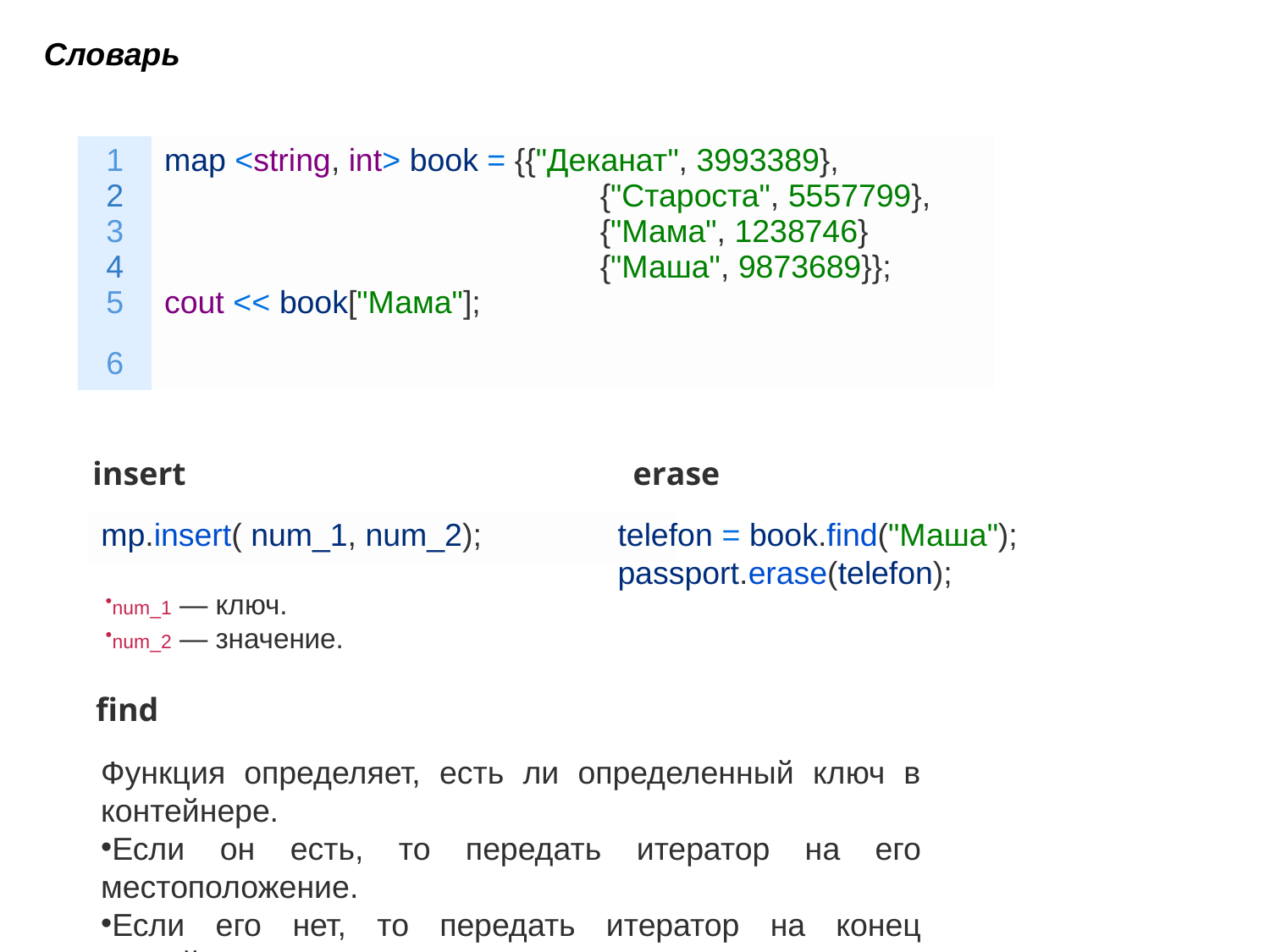

Словарь
| 1 2 3 4 5 | map <string, int> book = {{"Деканат", 3993389},                              {"Староста", 5557799},                              {"Мама", 1238746} {"Маша", 9873689}};   cout << book["Мама"]; |
| --- | --- |
| 6 |  |
insert
erase
telefon = book.find("Маша");
passport.erase(telefon);
| mp.insert( num\_1, num\_2); |
| --- |
num_1 — ключ.
num_2 — значение.
find
Функция определяет, есть ли определенный ключ в контейнере.
Если он есть, то передать итератор на его местоположение.
Если его нет, то передать итератор на конец контейнера.